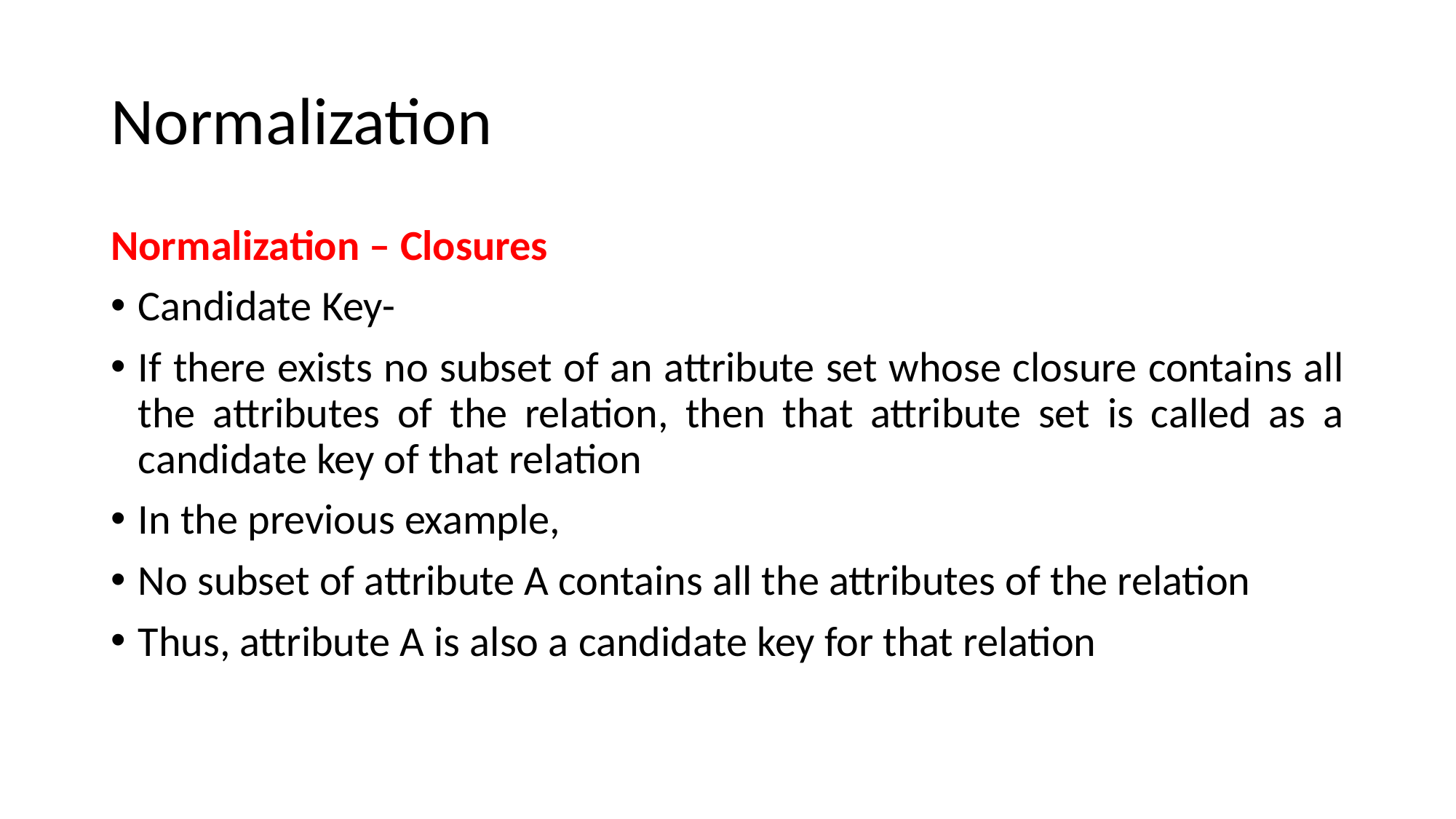

# Normalization
Normalization – Closures
Candidate Key-
If there exists no subset of an attribute set whose closure contains all the attributes of the relation, then that attribute set is called as a candidate key of that relation
In the previous example,
No subset of attribute A contains all the attributes of the relation
Thus, attribute A is also a candidate key for that relation